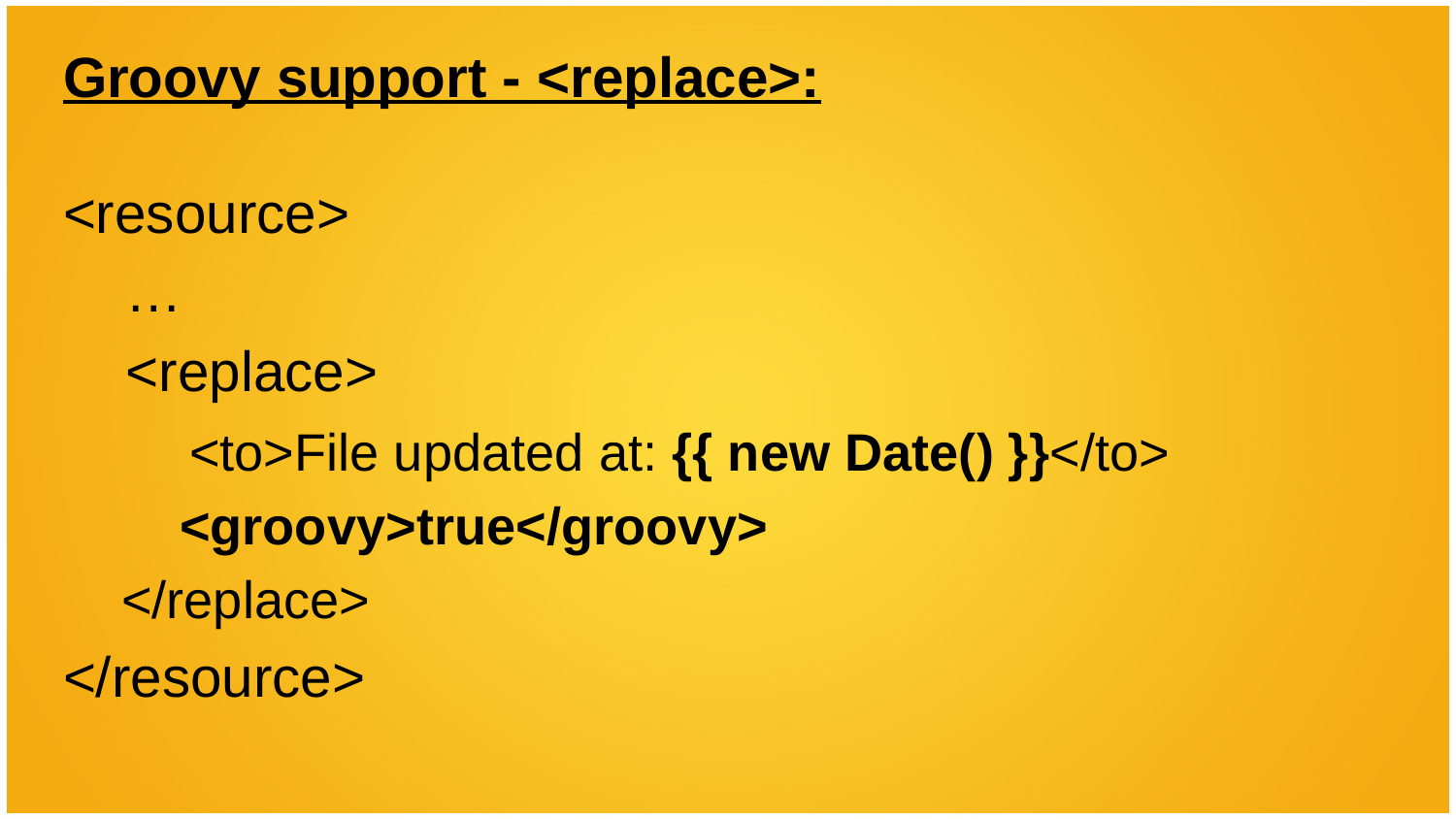

Groovy support - <replace>:

<resource>
    …
    <replace>
        <to>File updated at: {{ new Date() }}</to>
        <groovy>true</groovy>
    </replace>
</resource>